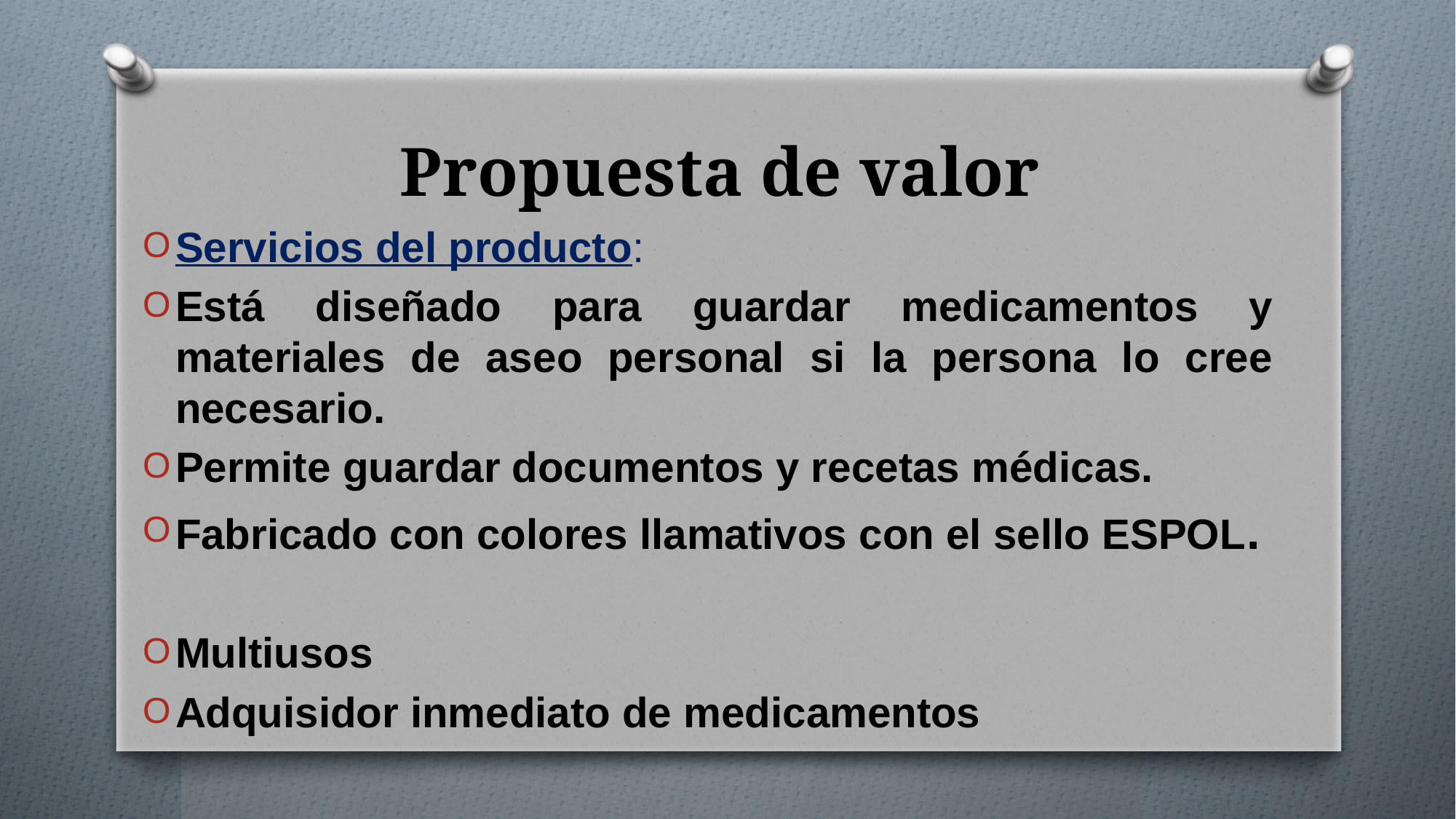

# Propuesta de valor
Servicios del producto:
Está diseñado para guardar medicamentos y materiales de aseo personal si la persona lo cree necesario.
Permite guardar documentos y recetas médicas.
Fabricado con colores llamativos con el sello ESPOL.
Multiusos
Adquisidor inmediato de medicamentos